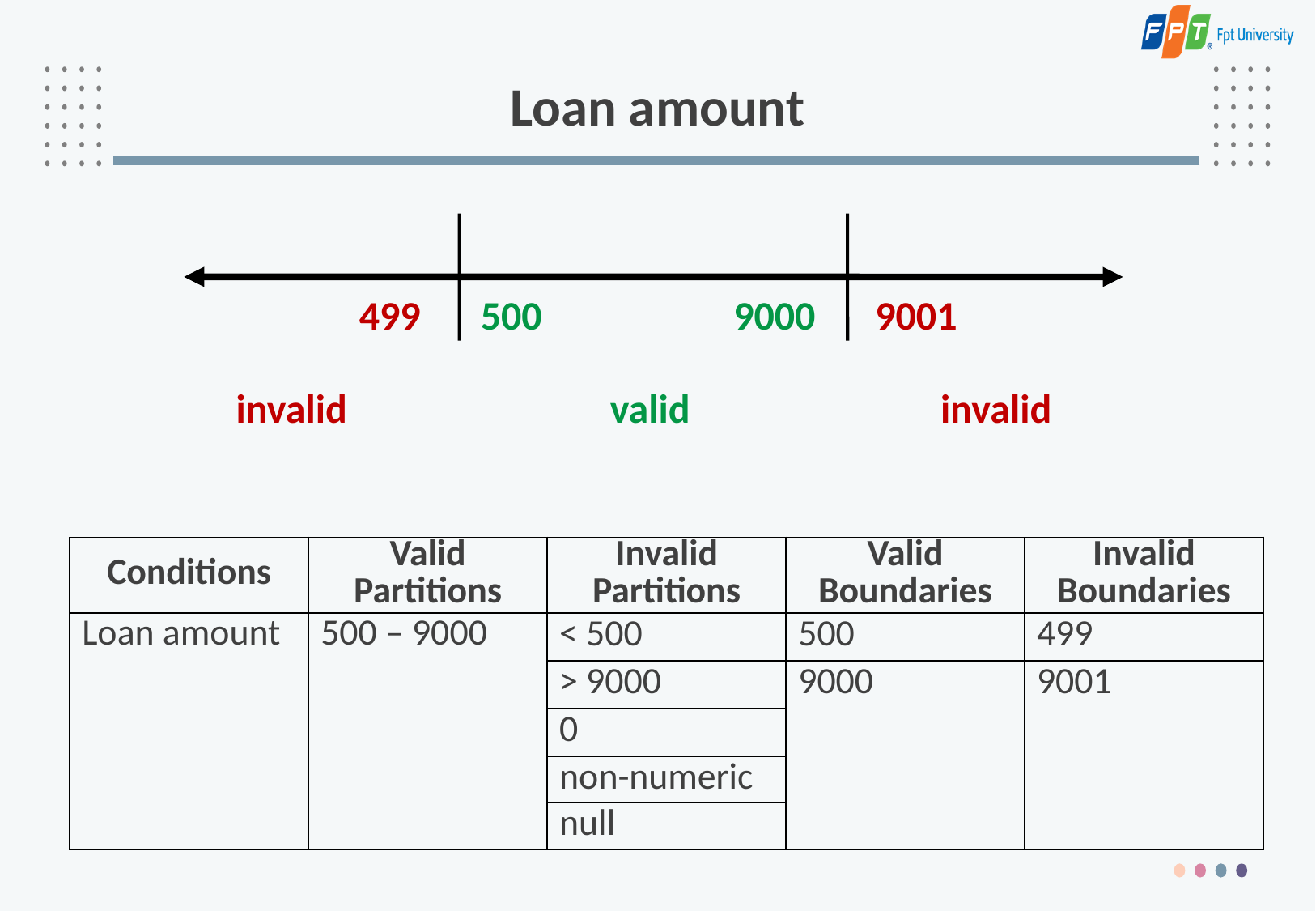

# Loan amount

499
500
9000
9001
invalid
valid
invalid
| Conditions | Valid Partitions | Invalid Partitions | Valid Boundaries | Invalid Boundaries |
| --- | --- | --- | --- | --- |
| Loan amount | 500 – 9000 | < 500 | 500 | 499 |
|  |  | > 9000 | 9000 | 9001 |
|  |  | 0 |  |  |
|  |  | non-numeric |  |  |
|  |  | null |  |  |